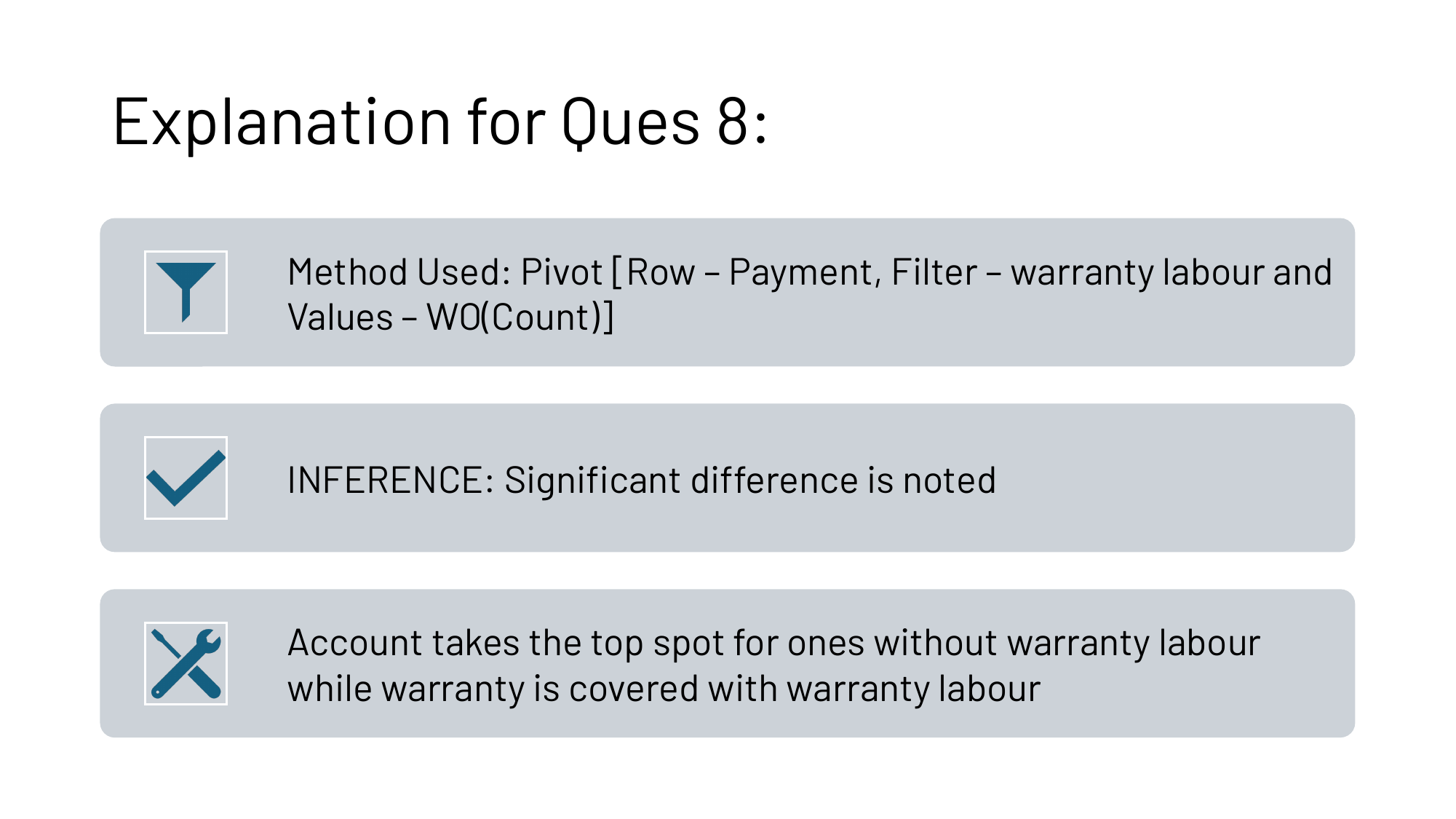

# Explanation for Ques 8:
Method Used: Pivot [Row – Payment, Filter – warranty labour and Values – WO(Count)]
INFERENCE: Significant difference is noted
Account takes the top spot for ones without warranty labour while warranty is covered with warranty labour